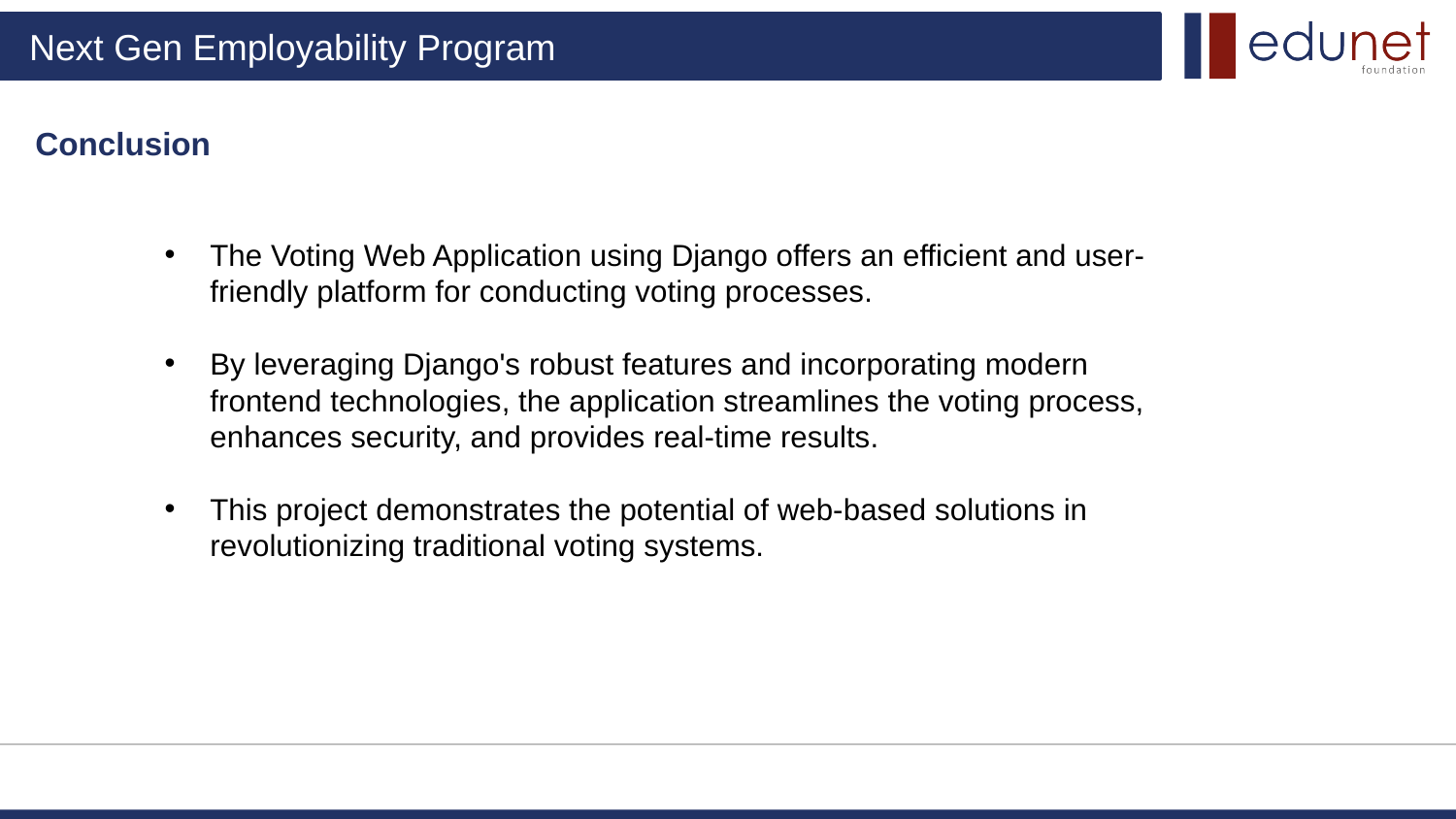

Conclusion

The Voting Web Application using Django offers an efficient and user-friendly platform for conducting voting processes.

By leveraging Django's robust features and incorporating modern frontend technologies, the application streamlines the voting process, enhances security, and provides real-time results.

This project demonstrates the potential of web-based solutions in revolutionizing traditional voting systems.